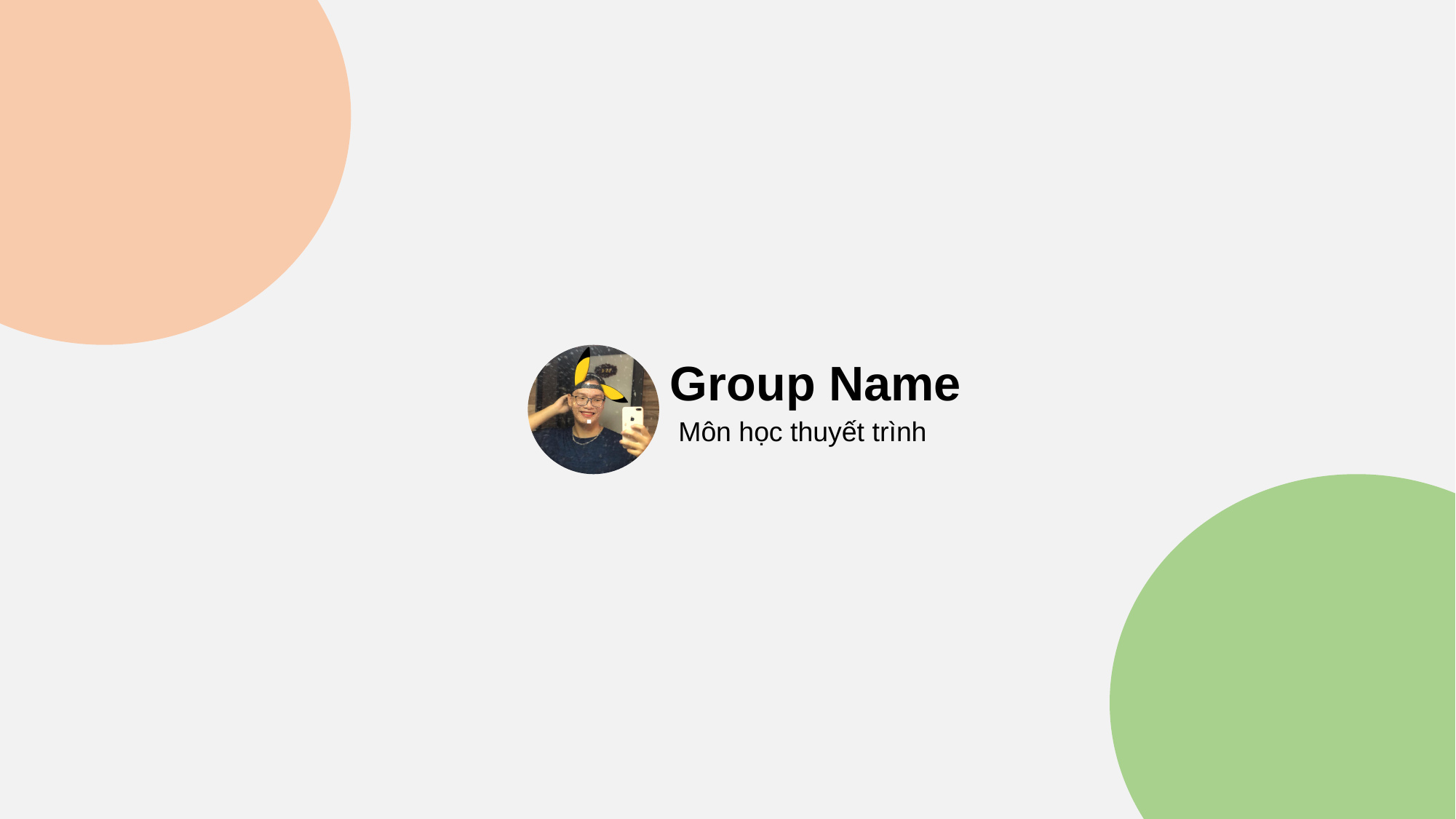

Group Name
Môn học thuyết trình

Thành Viên Trong Nhóm

Họ và tên
Mã Học Sinh

Họ và tên
Mã Học Sinh

Họ và tên
Mã Học Sinh

Họ và tên
Mã Học Sinh